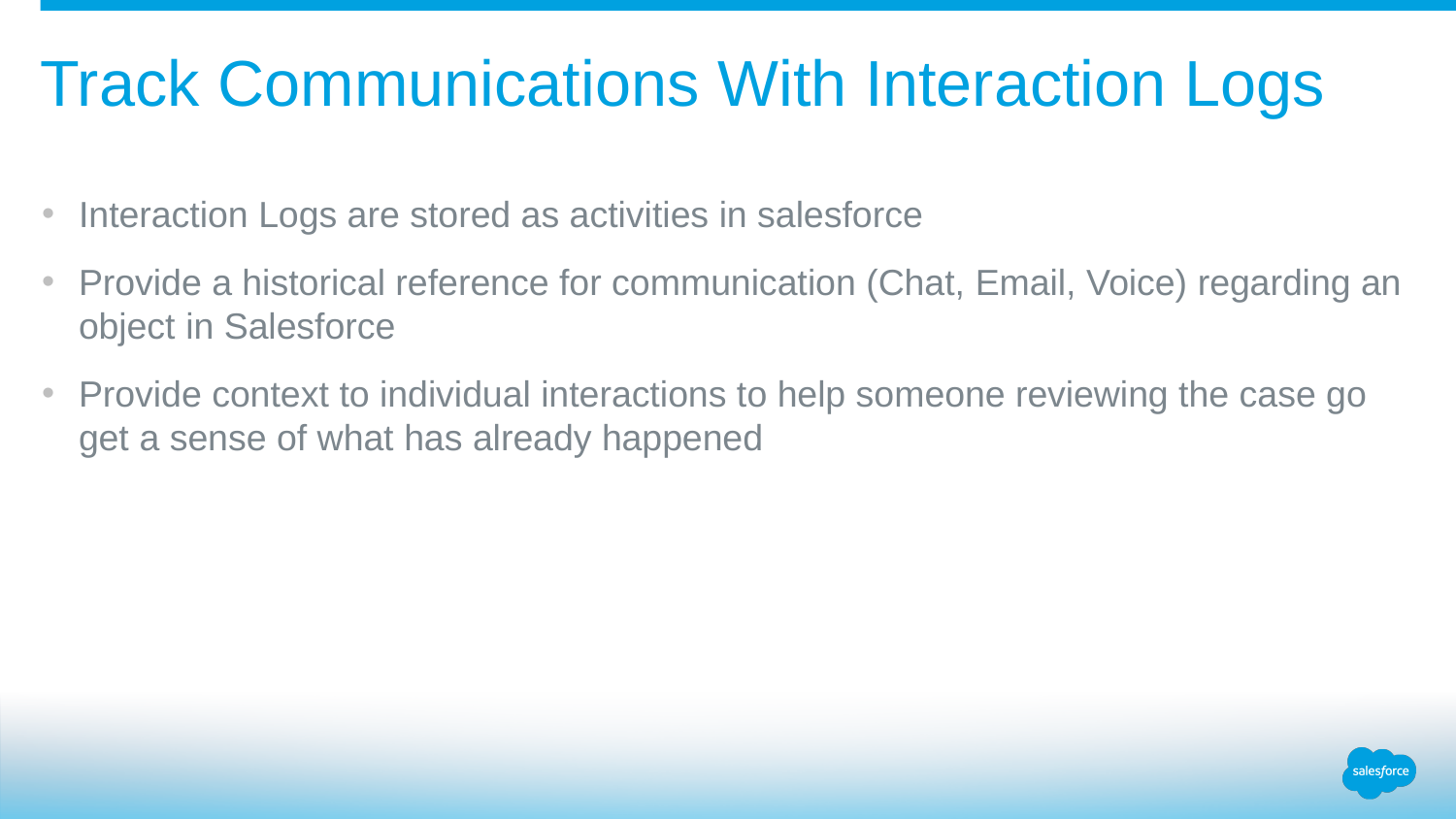

# Track Communications With Interaction Logs
Interaction Logs are stored as activities in salesforce
Provide a historical reference for communication (Chat, Email, Voice) regarding an object in Salesforce
Provide context to individual interactions to help someone reviewing the case go get a sense of what has already happened